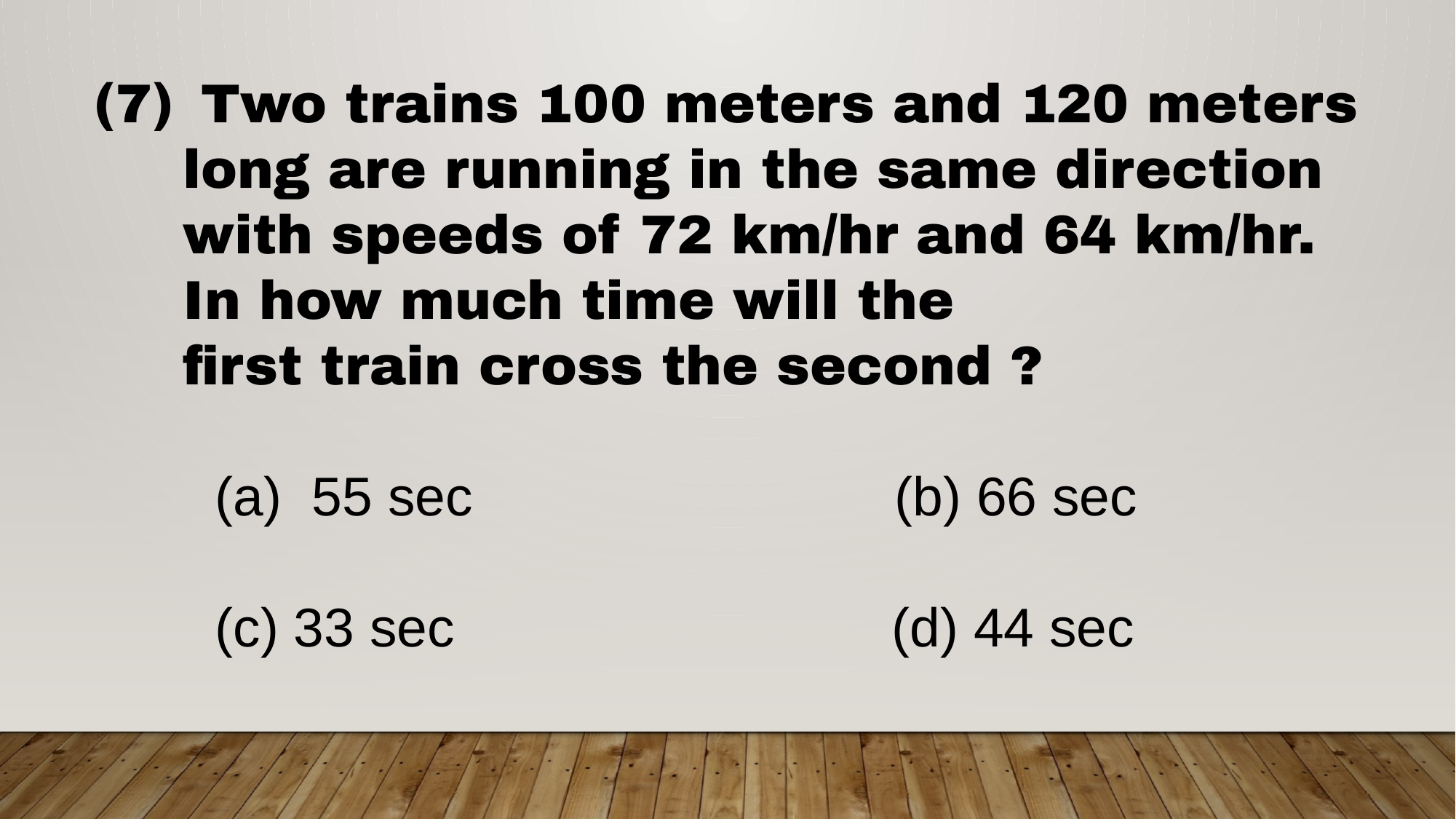

Two trains 100 meters and 120 meters long are running in the same direction with speeds of 72 km/hr and 64 km/hr. In how much time will the first train cross the second ?

        (a)  55 sec                            (b) 66 sec

        (c) 33 sec                             (d) 44 sec